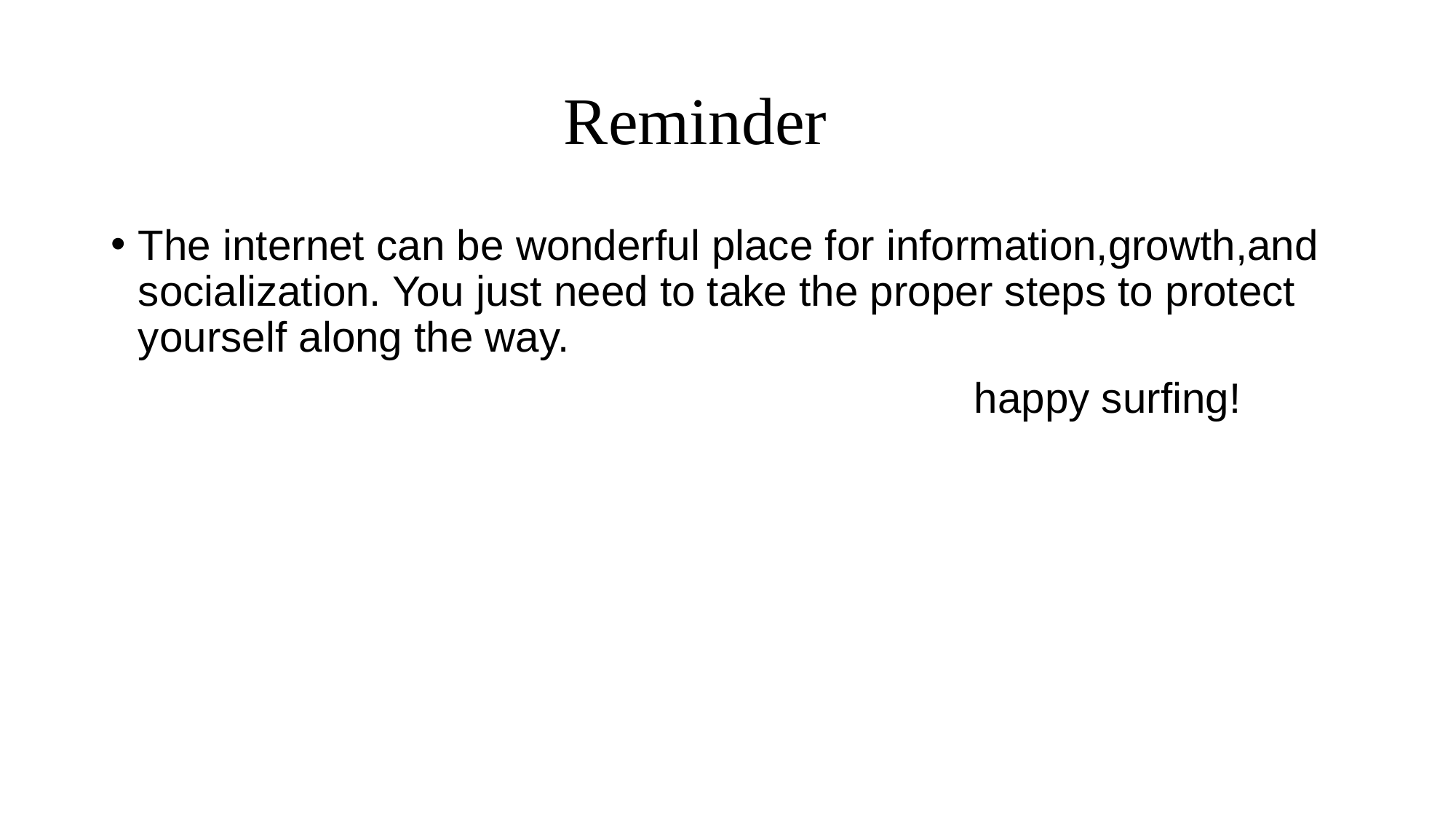

# Reminder
The internet can be wonderful place for information,growth,and socialization. You just need to take the proper steps to protect yourself along the way.
                                                                         happy surfing!